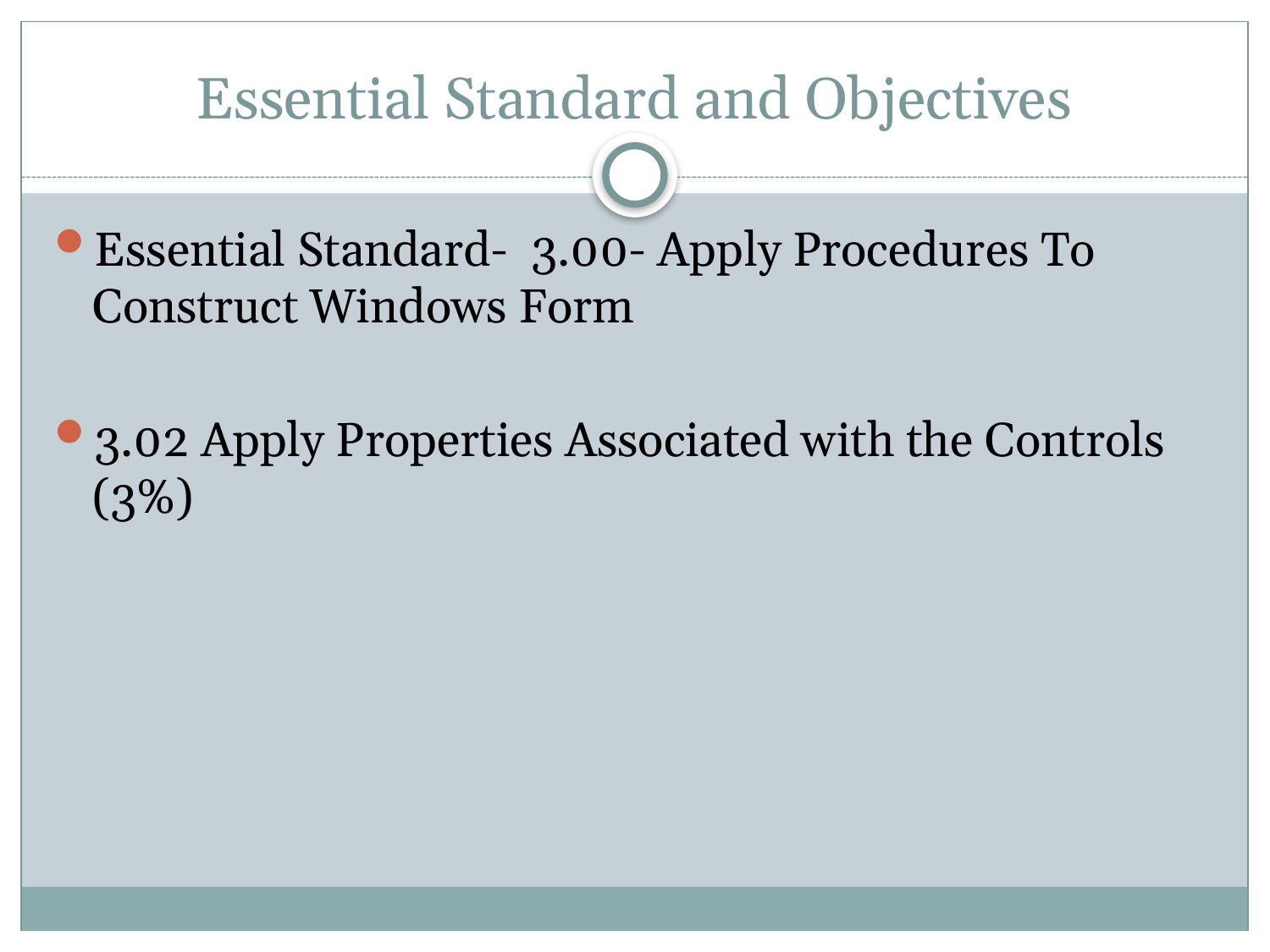

# Essential Standard and Objectives
Essential Standard-  3.00- Apply Procedures To Construct Windows Form

3.02 Apply Properties Associated with the Controls (3%)